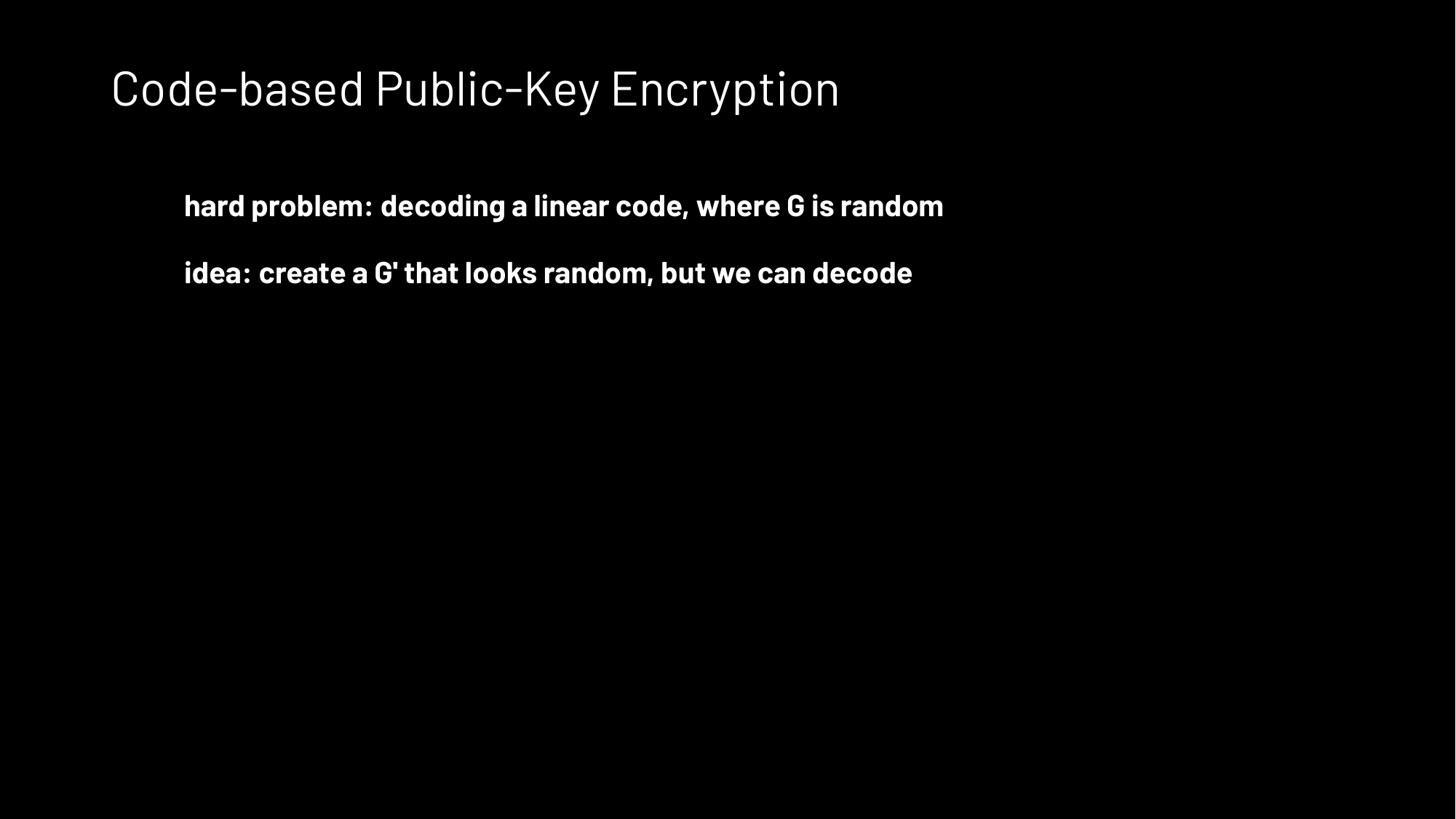

# Code-based Public-Key Encryption
hard problem: decoding a linear code, where G is random
idea: create a G' that looks random, but we can decode